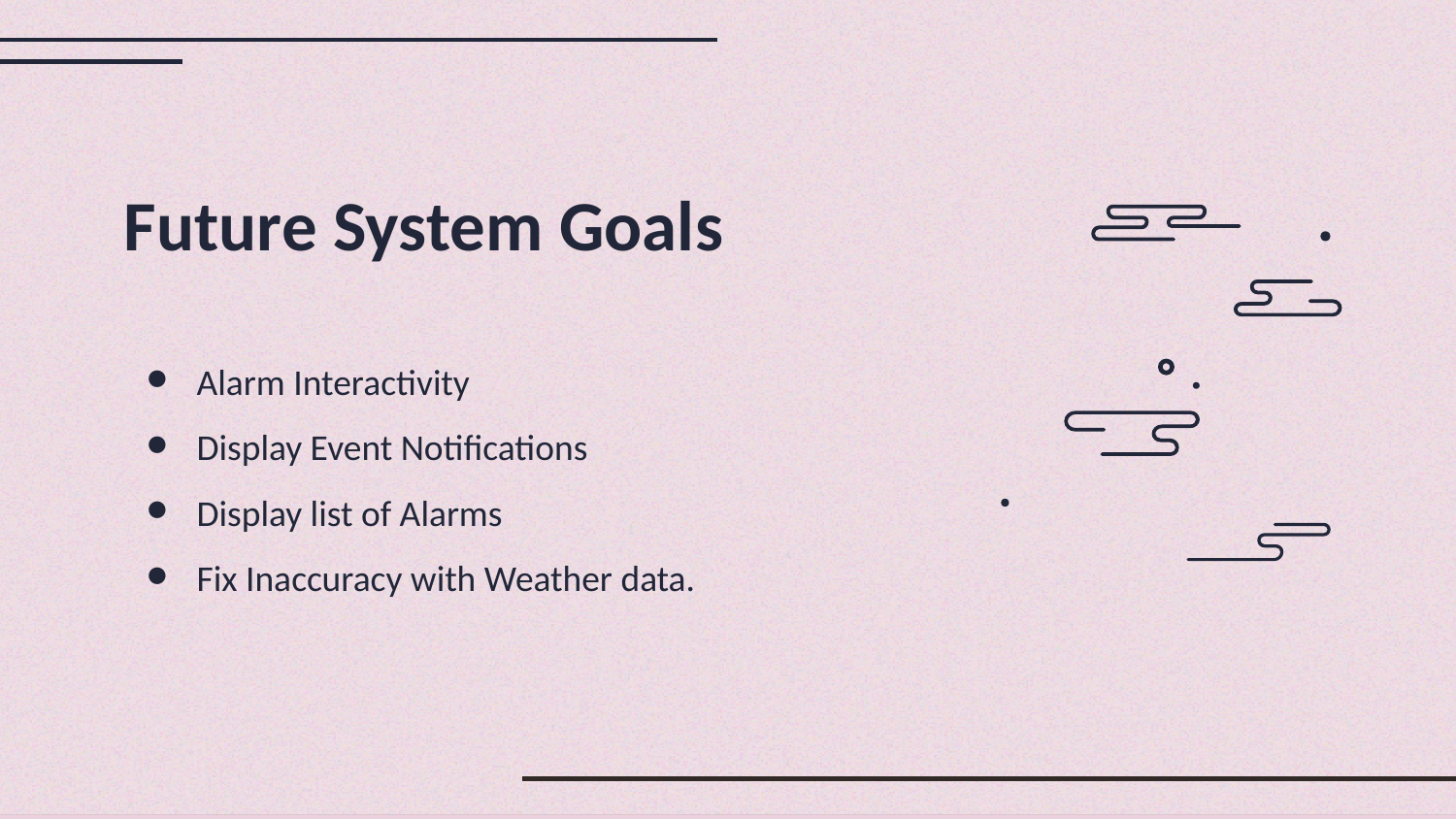

# Future System Goals

Alarm Interactivity
Display Event Notifications
Display list of Alarms
Fix Inaccuracy with Weather data.